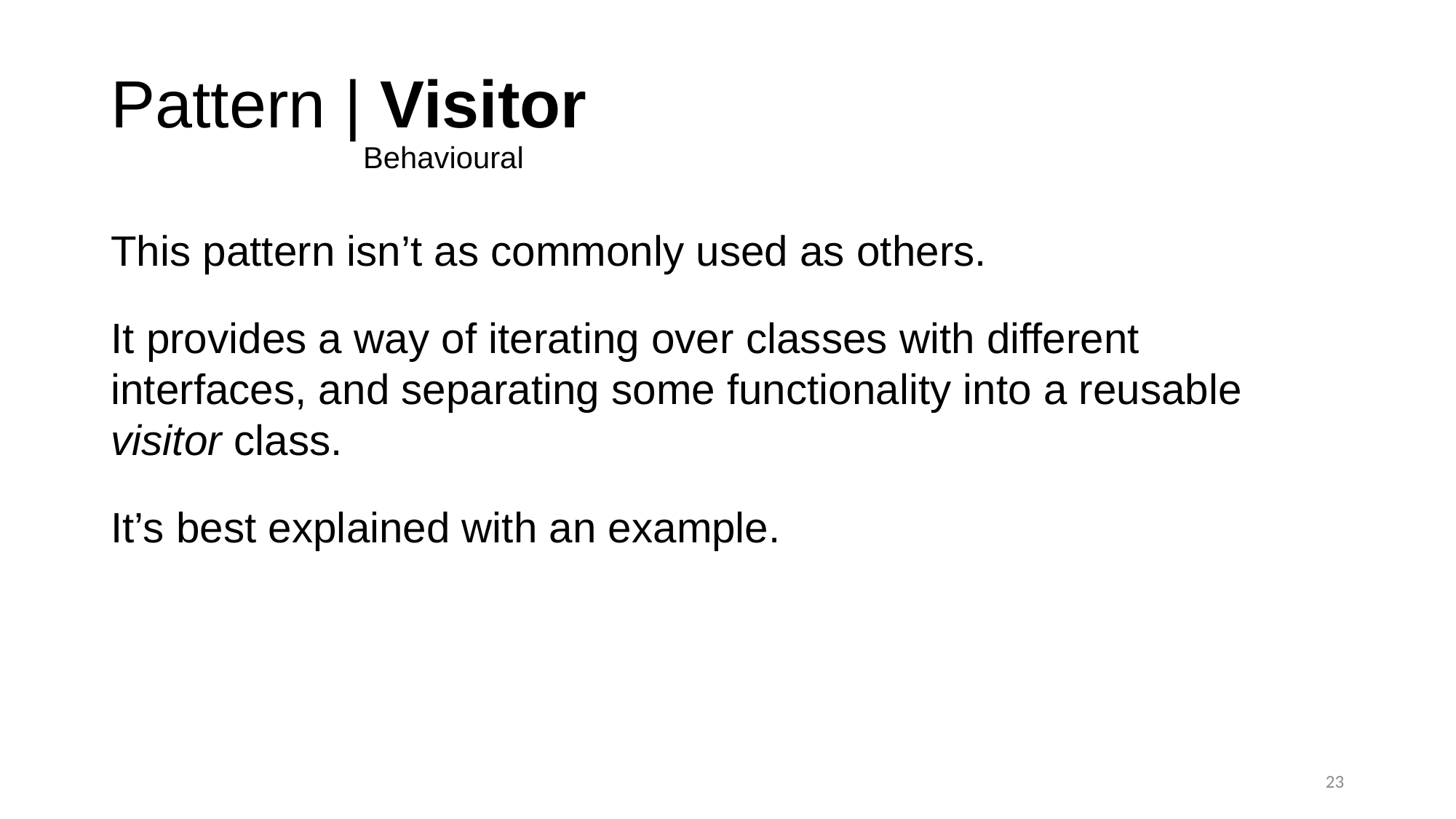

# Pattern | Visitor Behavioural
This pattern isn’t as commonly used as others.
It provides a way of iterating over classes with different interfaces, and separating some functionality into a reusable visitor class.
It’s best explained with an example.
23